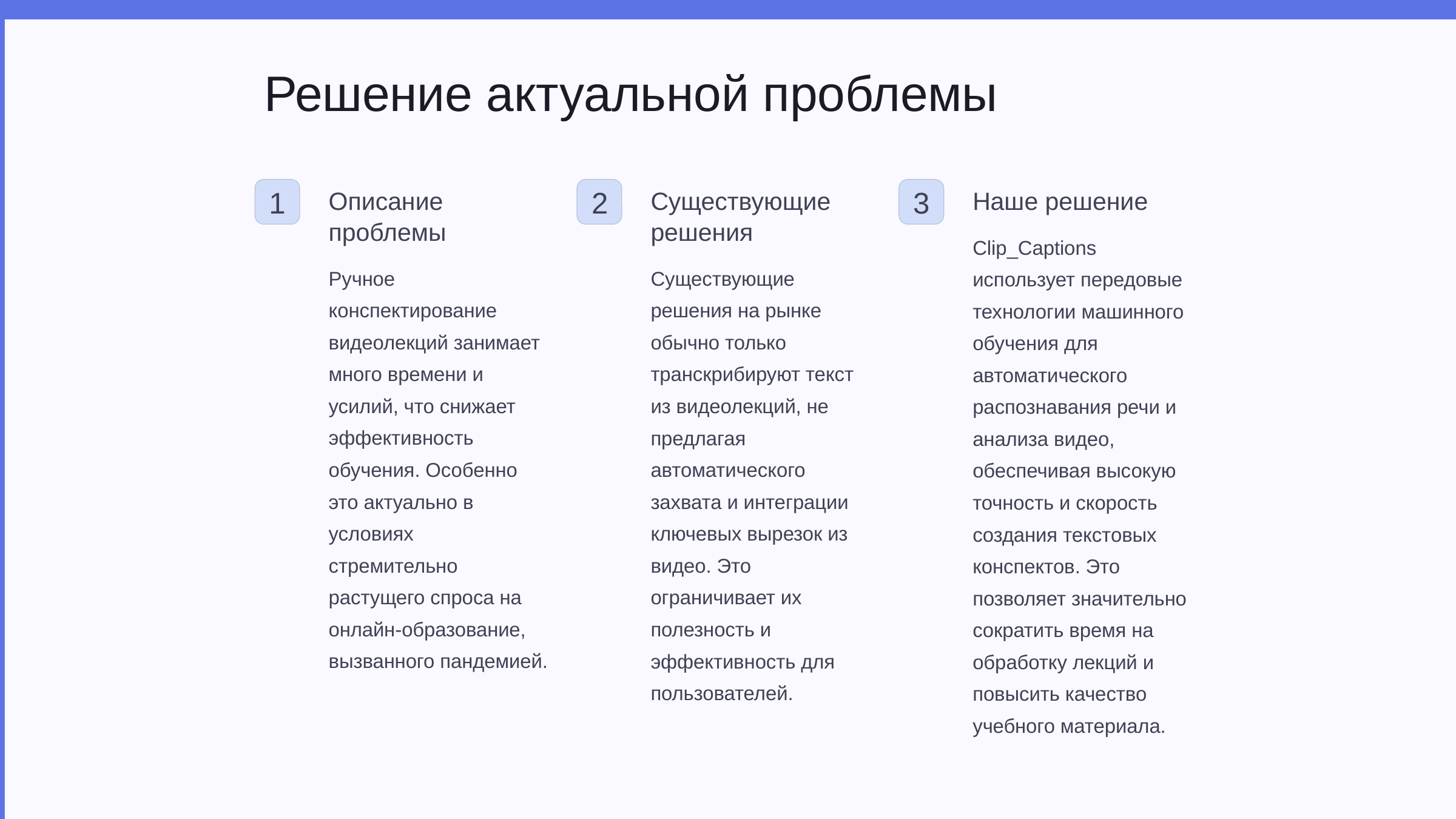

Решение актуальной проблемы
1
2
3

Описание проблемы

Существующие решения

Наше решение
Clip_Captions использует передовые технологии машинного обучения для автоматического распознавания речи и анализа видео, обеспечивая высокую точность и скорость создания текстовых конспектов. Это позволяет значительно сократить время на обработку лекций и повысить качество учебного материала.
Ручное конспектирование видеолекций занимает много времени и усилий, что снижает эффективность обучения. Особенно это актуально в условиях стремительно растущего спроса на онлайн-образование, вызванного пандемией.
Существующие решения на рынке обычно только транскрибируют текст из видеолекций, не предлагая автоматического захвата и интеграции ключевых вырезок из видео. Это ограничивает их полезность и эффективность для пользователей.